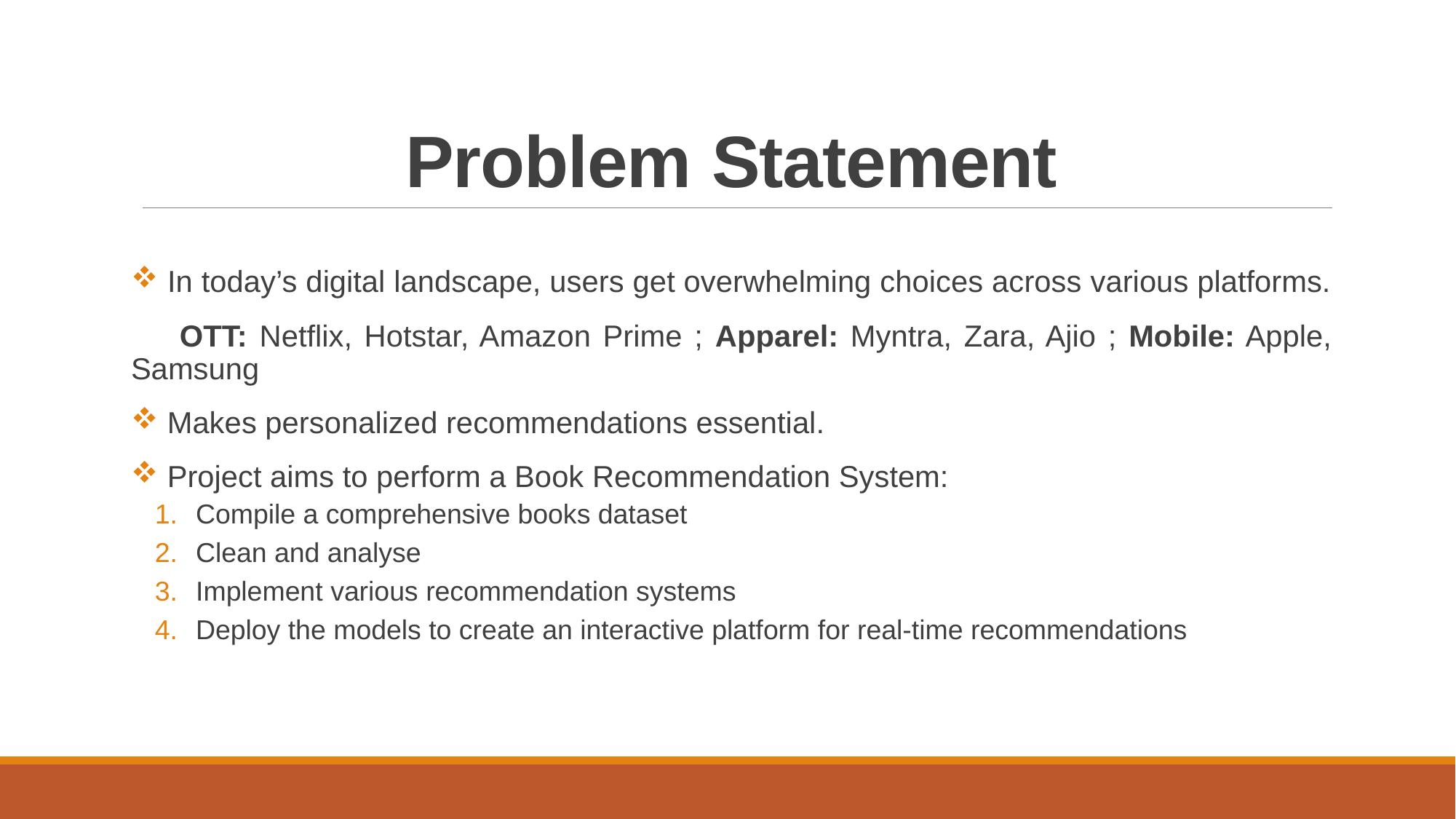

# Problem Statement
 In today’s digital landscape, users get overwhelming choices across various platforms.
    OTT: Netflix, Hotstar, Amazon Prime ; Apparel: Myntra, Zara, Ajio ; Mobile: Apple, Samsung
 Makes personalized recommendations essential.
 Project aims to perform a Book Recommendation System:
Compile a comprehensive books dataset
Clean and analyse
Implement various recommendation systems
Deploy the models to create an interactive platform for real-time recommendations